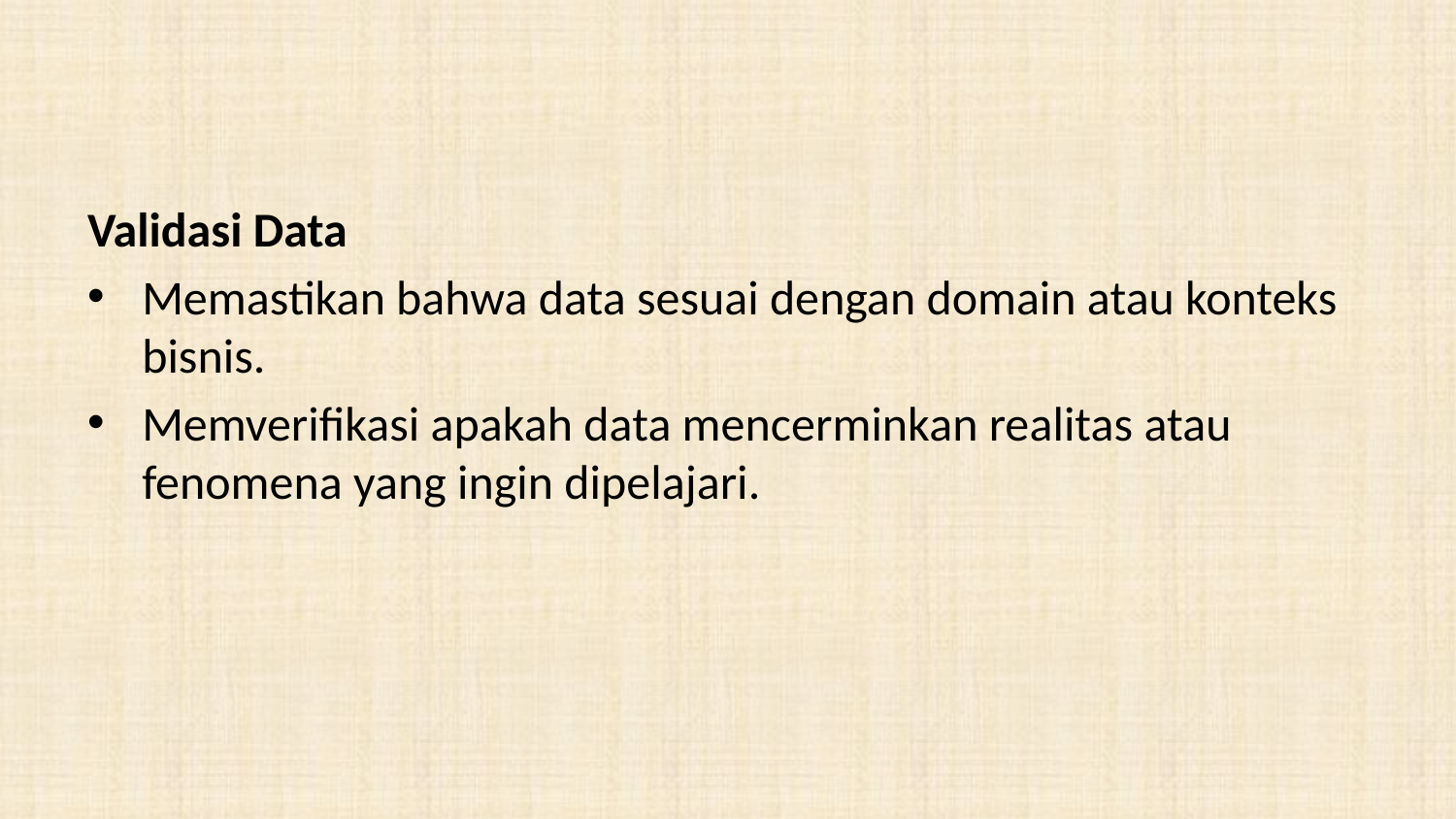

#
Validasi Data
Memastikan bahwa data sesuai dengan domain atau konteks bisnis.
Memverifikasi apakah data mencerminkan realitas atau fenomena yang ingin dipelajari.